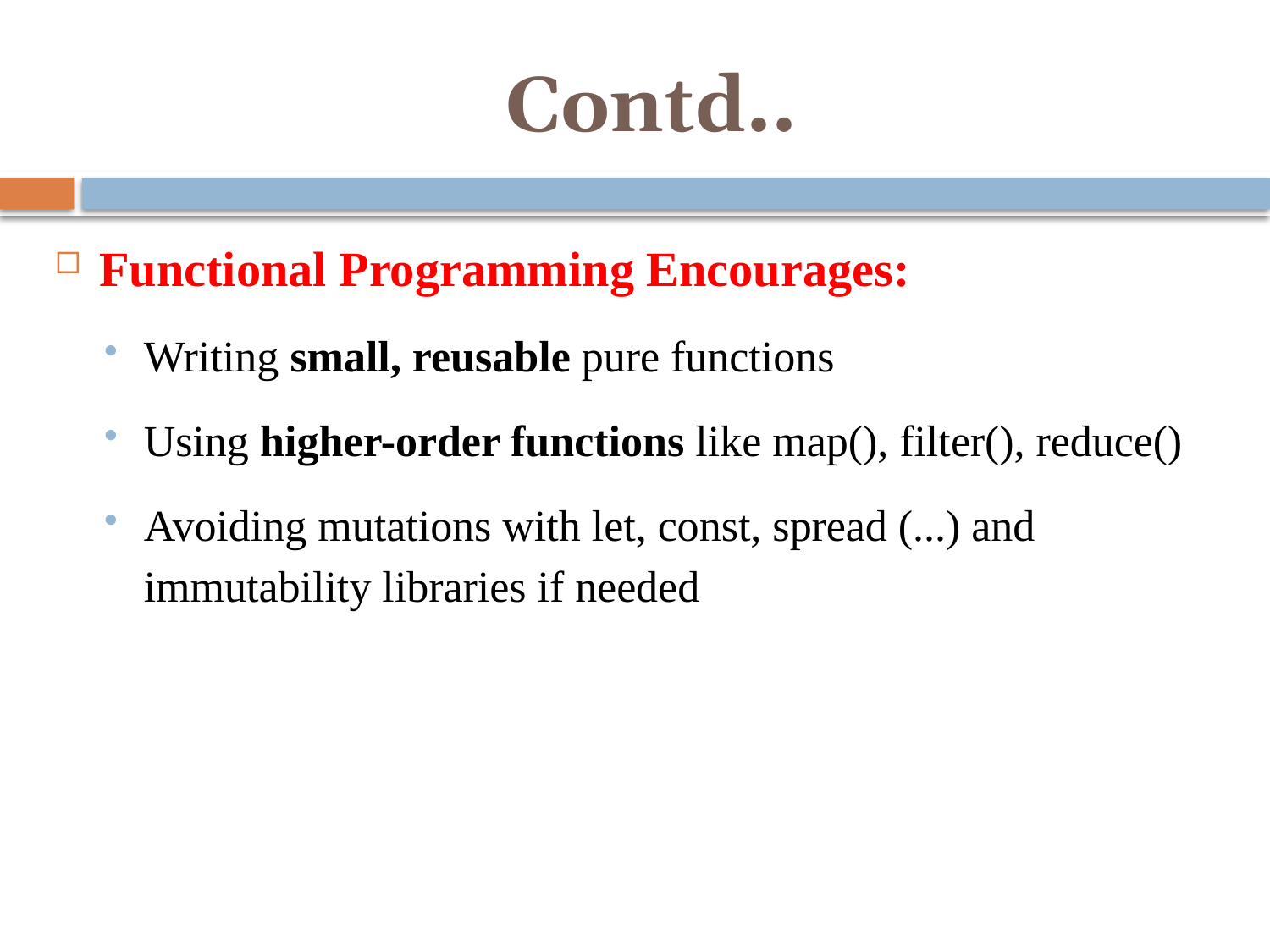

# Contd..
Functional Programming Encourages:
Writing small, reusable pure functions
Using higher-order functions like map(), filter(), reduce()
Avoiding mutations with let, const, spread (...) and immutability libraries if needed